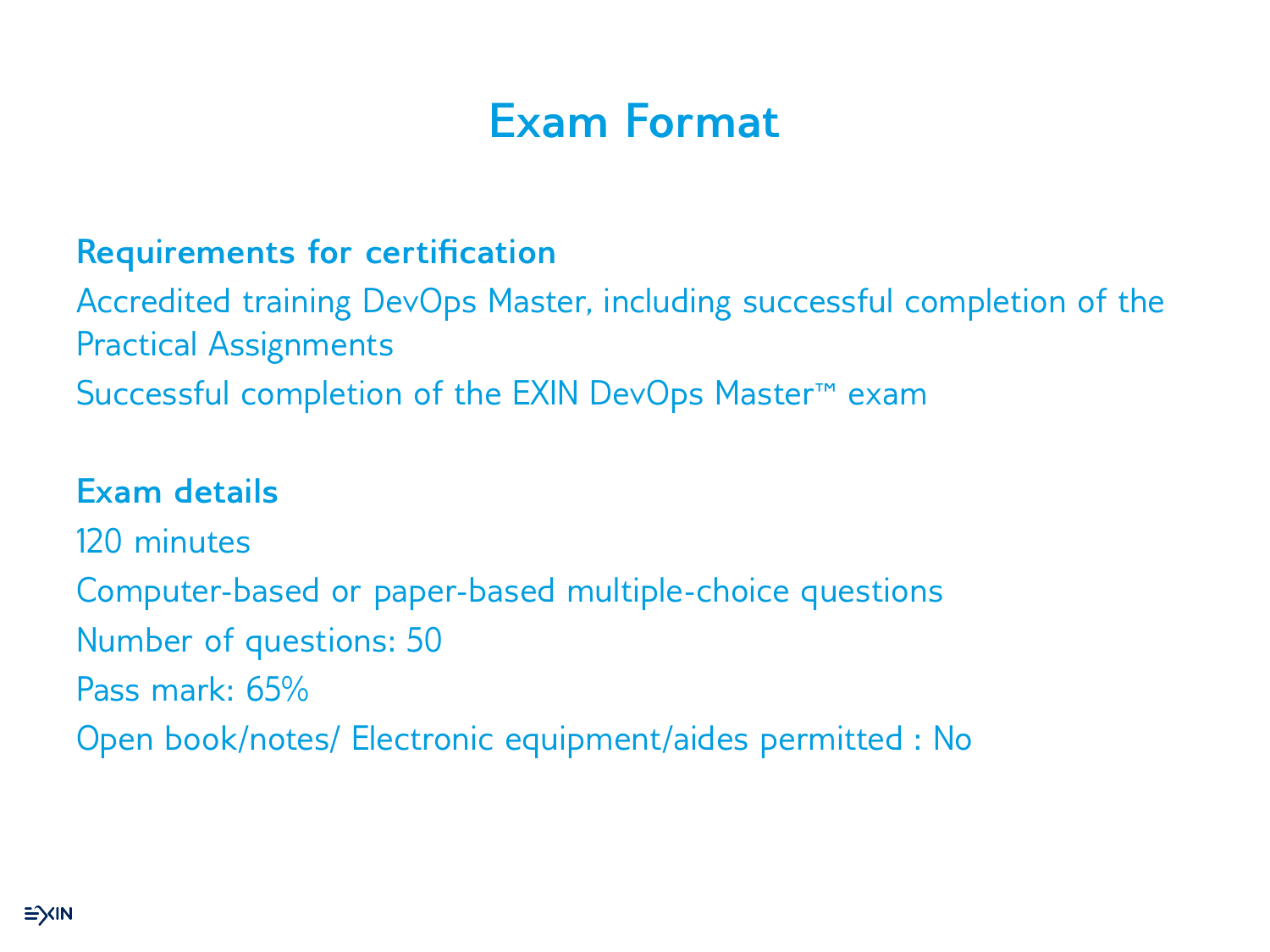

# Exam Format
Requirements for certification
Accredited training DevOps Master, including successful completion of the Practical Assignments
Successful completion of the EXIN DevOps Master™ exam

Exam details
120 minutes
Computer-based or paper-based multiple-choice questions
Number of questions: 50
Pass mark: 65%
Open book/notes/ Electronic equipment/aides permitted : No